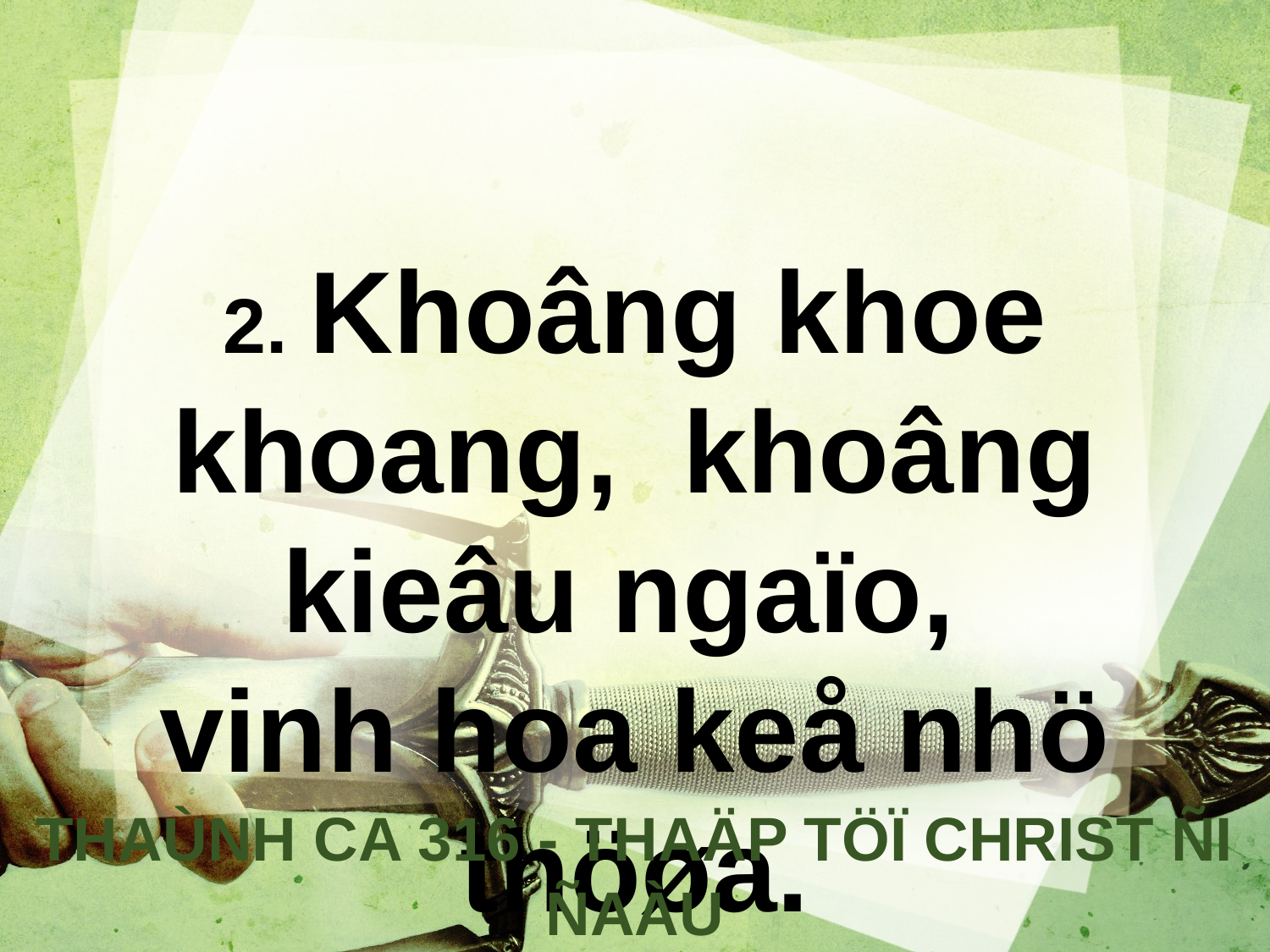

2. Khoâng khoe khoang,  khoâng kieâu ngaïo,
vinh hoa keå nhö thöøa.
THAÙNH CA 316 - THAÄP TÖÏ CHRIST ÑI ÑAÀU